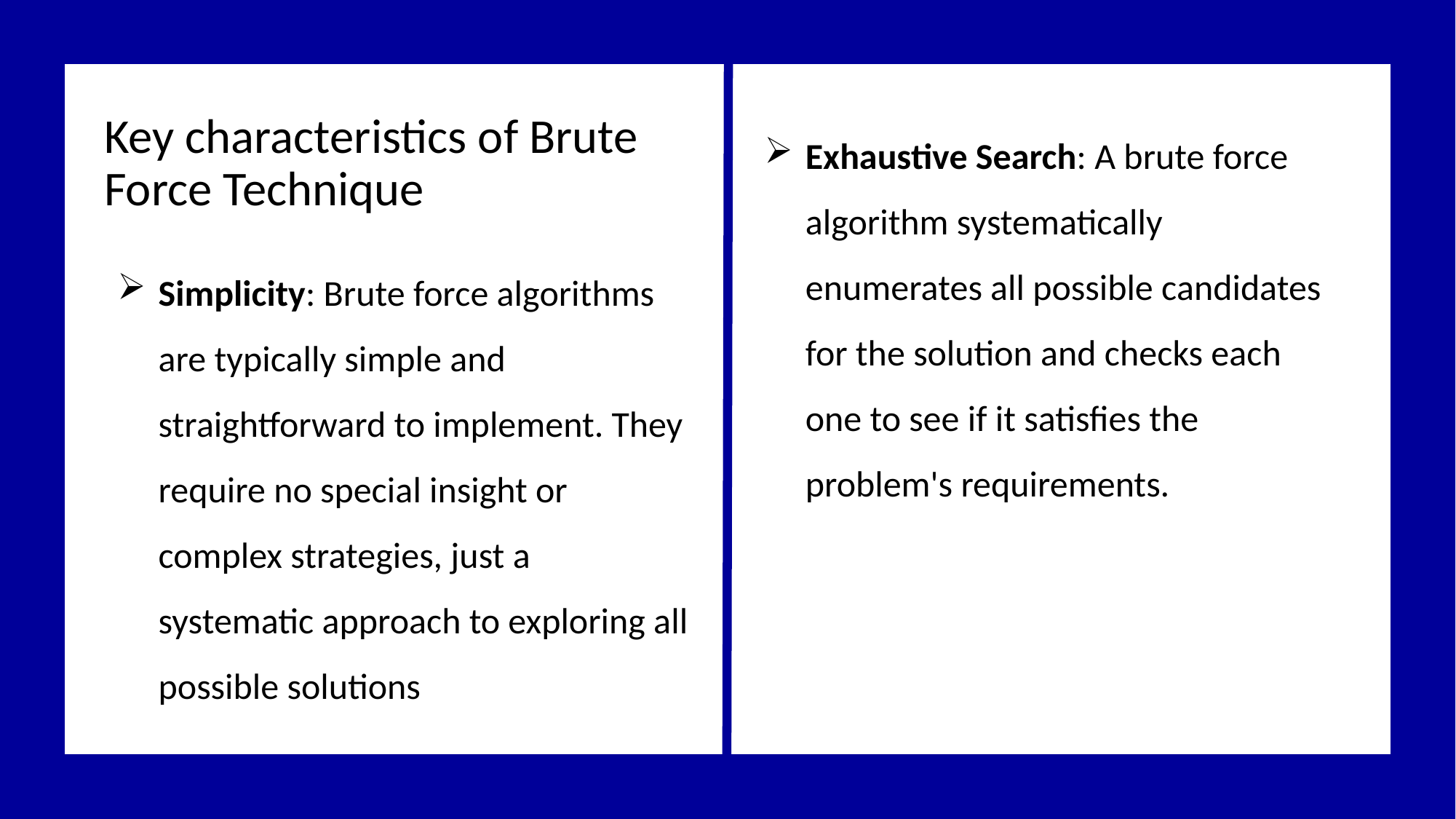

Key characteristics of Brute Force Technique
Exhaustive Search: A brute force algorithm systematically enumerates all possible candidates for the solution and checks each one to see if it satisfies the problem's requirements.
Simplicity: Brute force algorithms are typically simple and straightforward to implement. They require no special insight or complex strategies, just a systematic approach to exploring all possible solutions